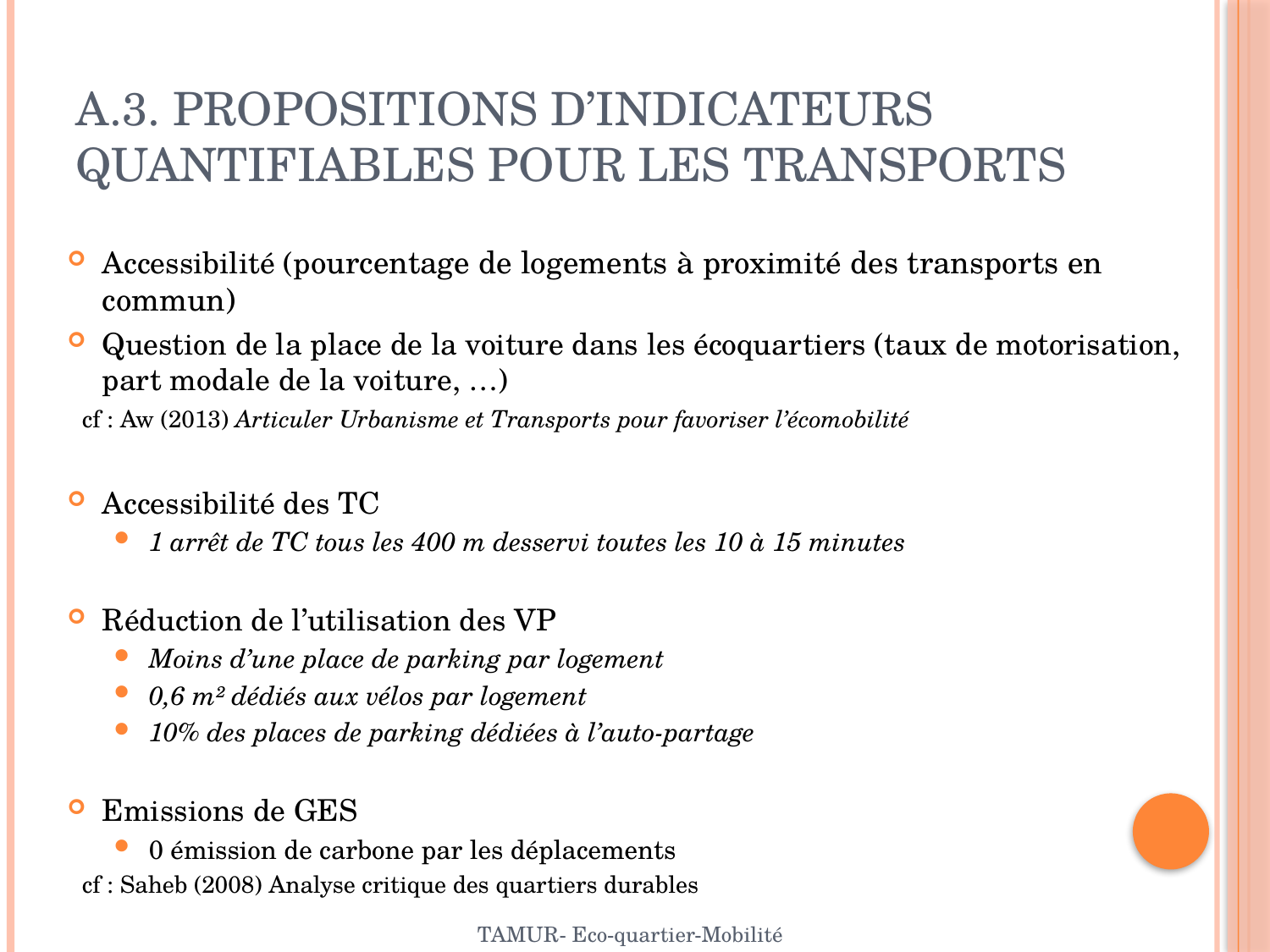

# A.3. Propositions d’indicateurs quantifiables pour les transports
Accessibilité (pourcentage de logements à proximité des transports en commun)
Question de la place de la voiture dans les écoquartiers (taux de motorisation, part modale de la voiture, …)
cf : Aw (2013) Articuler Urbanisme et Transports pour favoriser l’écomobilité

Accessibilité des TC
1 arrêt de TC tous les 400 m desservi toutes les 10 à 15 minutes

Réduction de l’utilisation des VP
Moins d’une place de parking par logement
0,6 m² dédiés aux vélos par logement
10% des places de parking dédiées à l’auto-partage

Emissions de GES
0 émission de carbone par les déplacements
cf : Saheb (2008) Analyse critique des quartiers durables

TAMUR- Eco-quartier-Mobilité